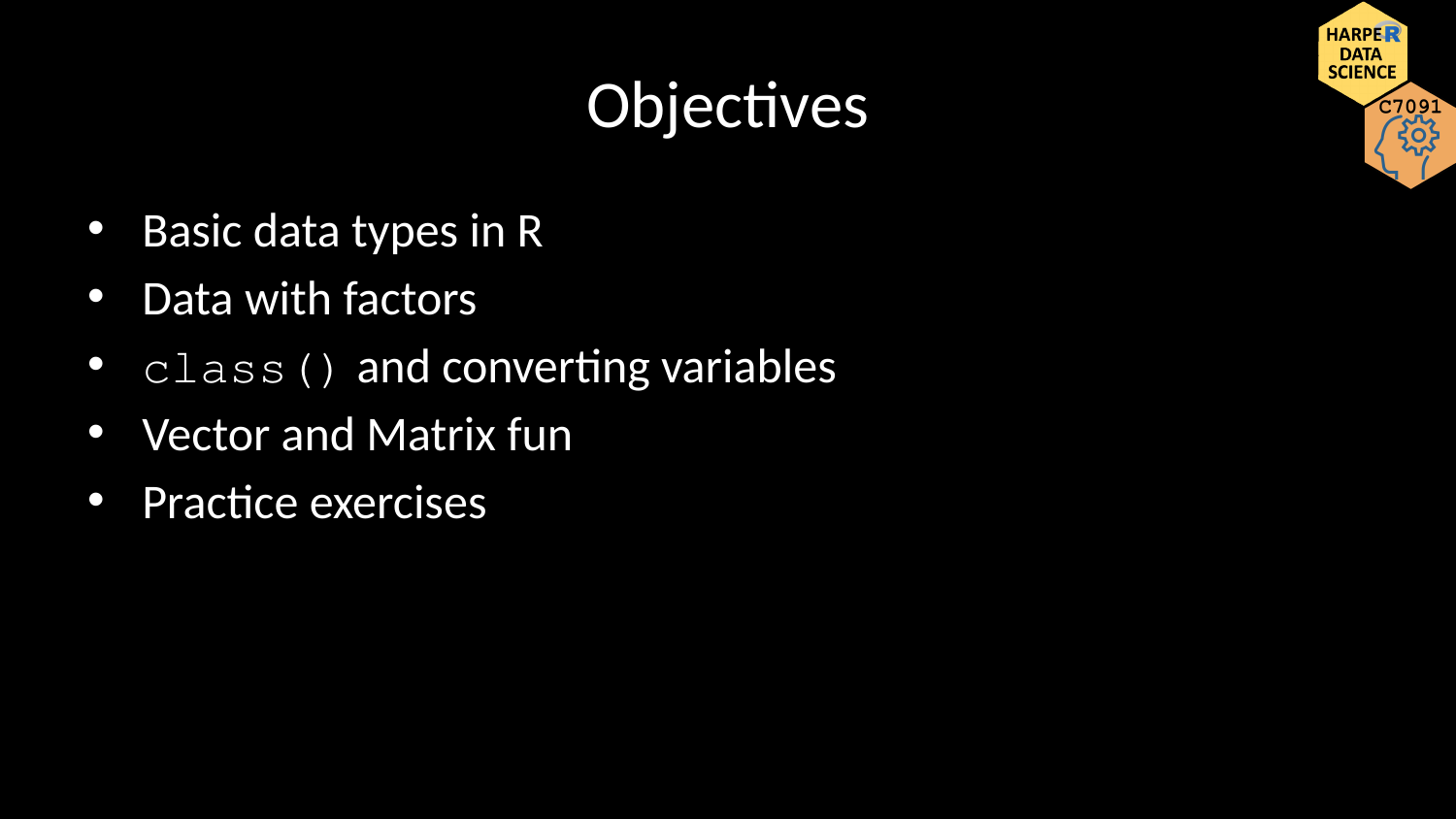

# Objectives
Basic data types in R
Data with factors
class() and converting variables
Vector and Matrix fun
Practice exercises